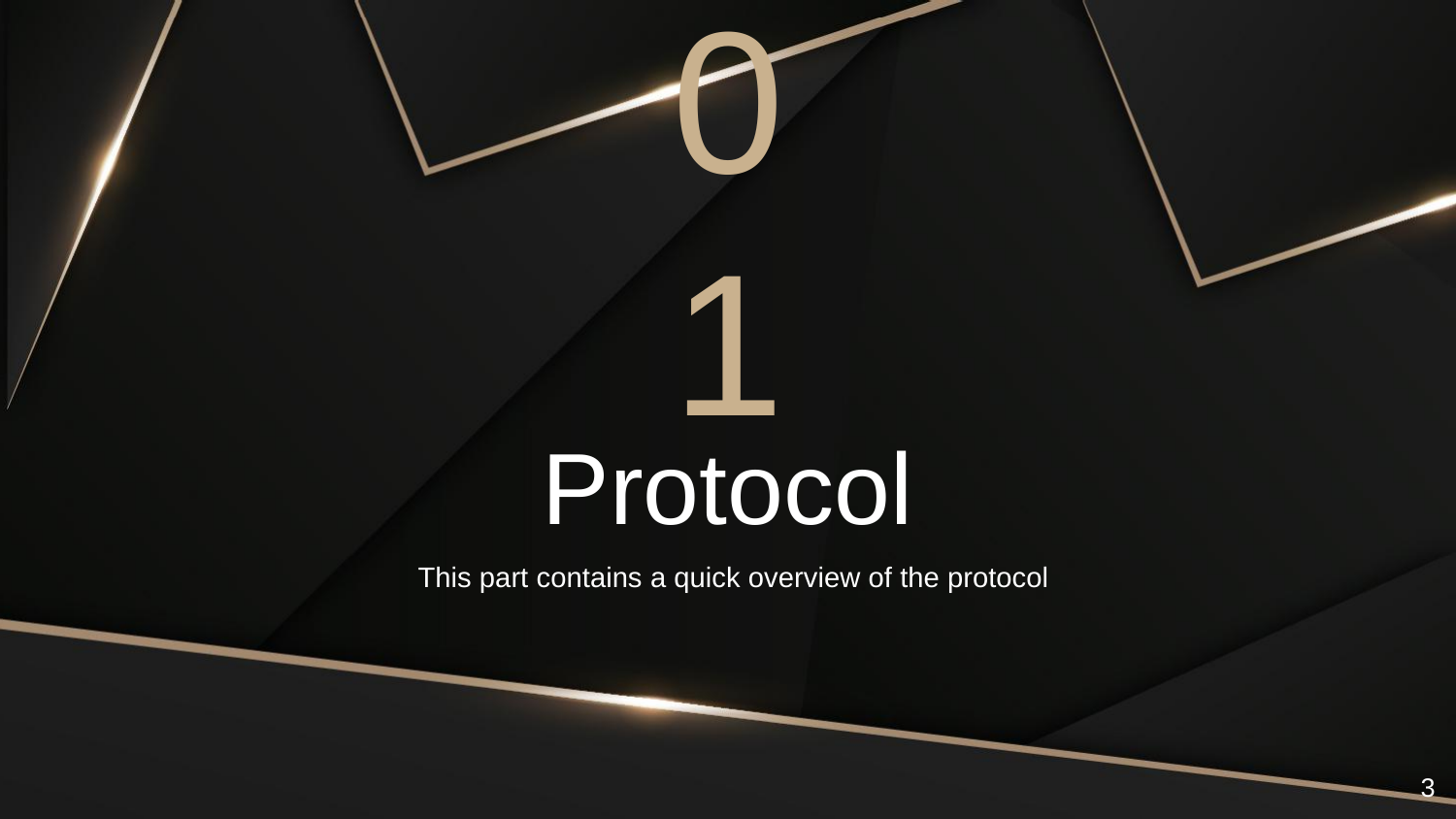

01
# Protocol
This part contains a quick overview of the protocol

3